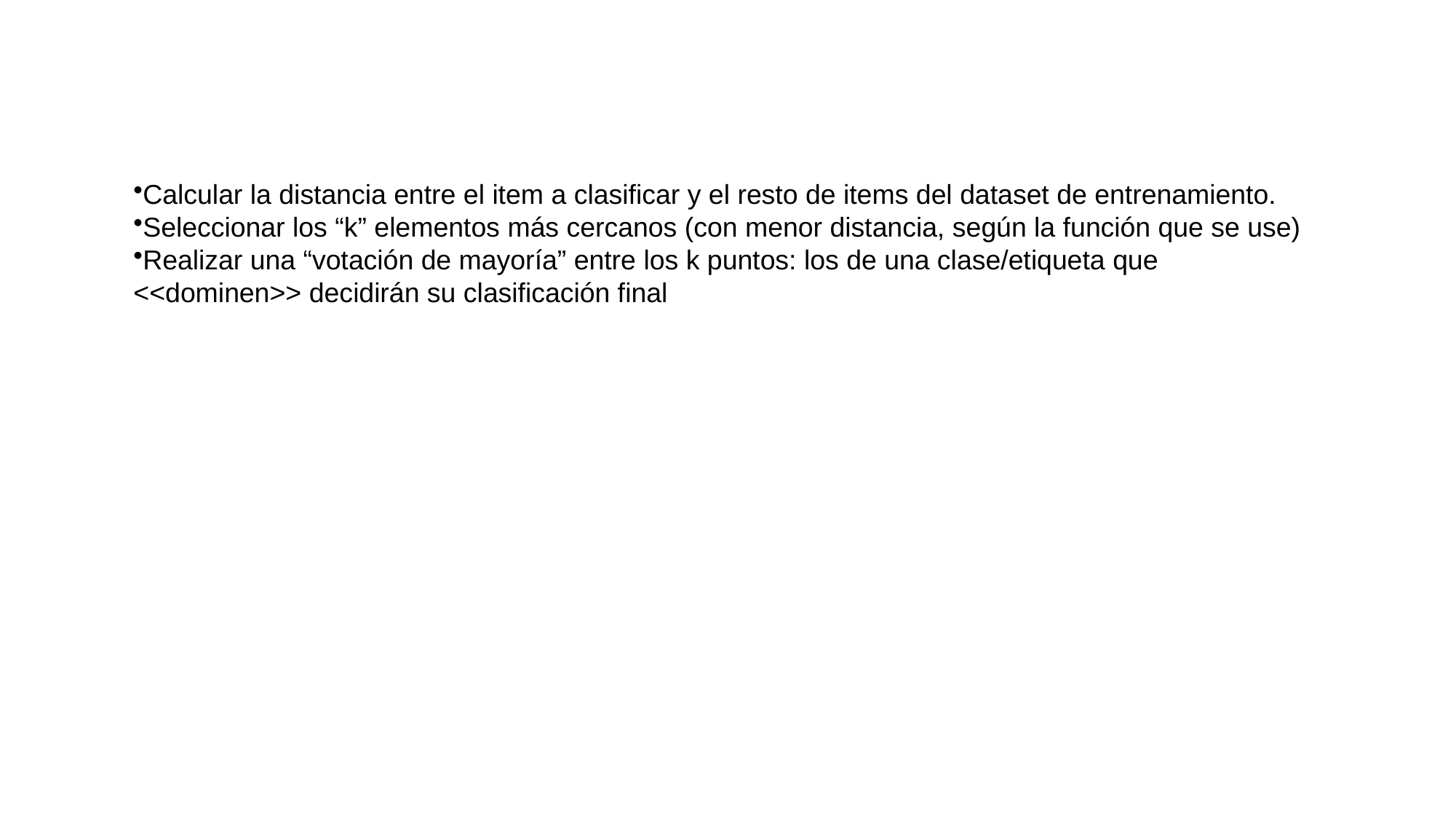

#

Calcular la distancia entre el item a clasificar y el resto de items del dataset de entrenamiento.
Seleccionar los “k” elementos más cercanos (con menor distancia, según la función que se use)
Realizar una “votación de mayoría” entre los k puntos: los de una clase/etiqueta que
<<dominen>> decidirán su clasificación final